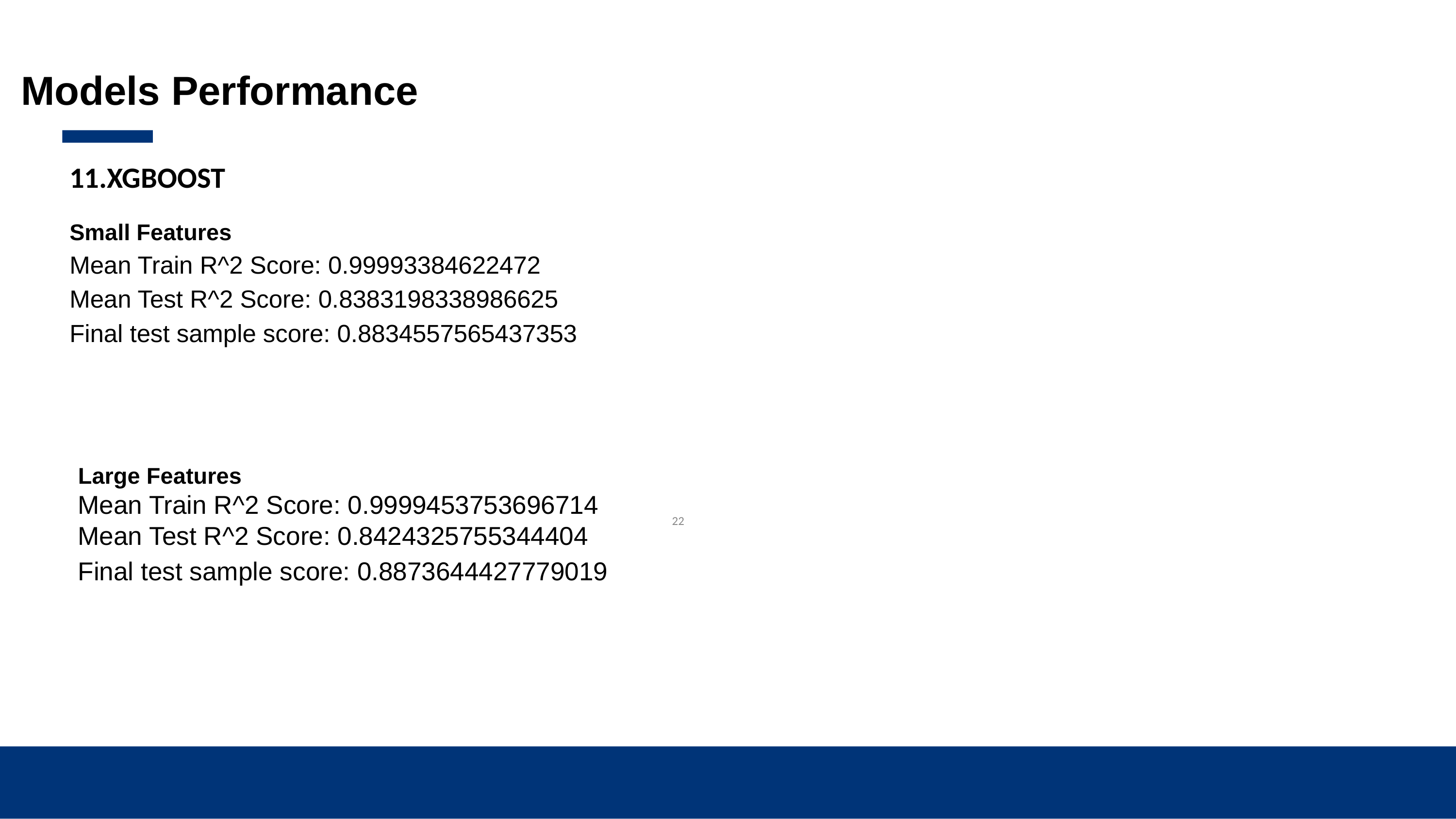

Models Performance

11.XGBOOST
Small Features
Mean Train R^2 Score: 0.99993384622472
Mean Test R^2 Score: 0.8383198338986625
Final test sample score: 0.8834557565437353

Large Features
Mean Train R^2 Score: 0.9999453753696714
Mean Test R^2 Score: 0.8424325755344404
Final test sample score: 0.8873644427779019

22